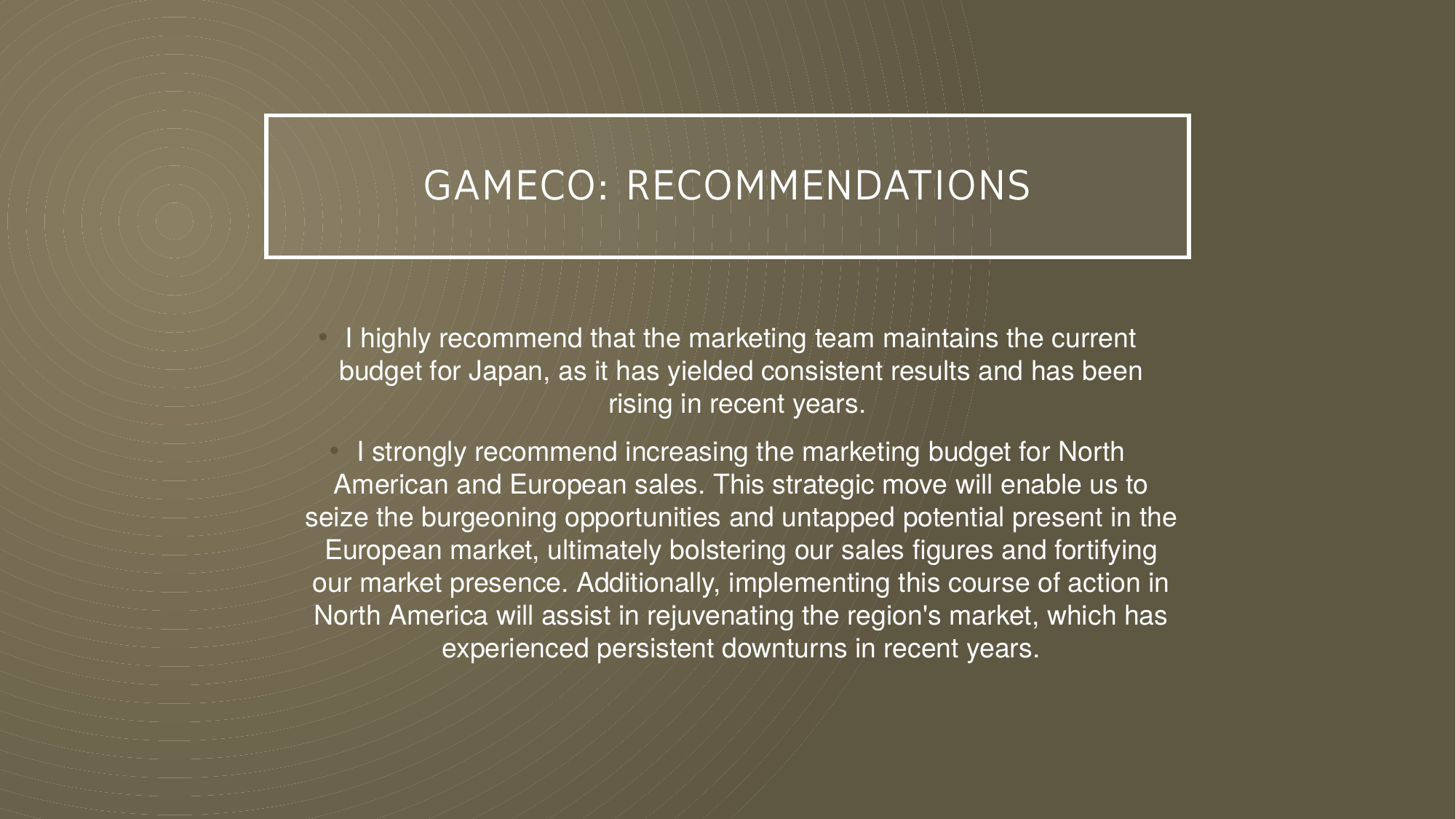

# Gameco: Recommendations
I highly recommend that the marketing team maintains the current budget for Japan, as it has yielded consistent results and has been rising in recent years.
I strongly recommend increasing the marketing budget for North American and European sales. This strategic move will enable us to seize the burgeoning opportunities and untapped potential present in the European market, ultimately bolstering our sales figures and fortifying our market presence. Additionally, implementing this course of action in North America will assist in rejuvenating the region's market, which has experienced persistent downturns in recent years.